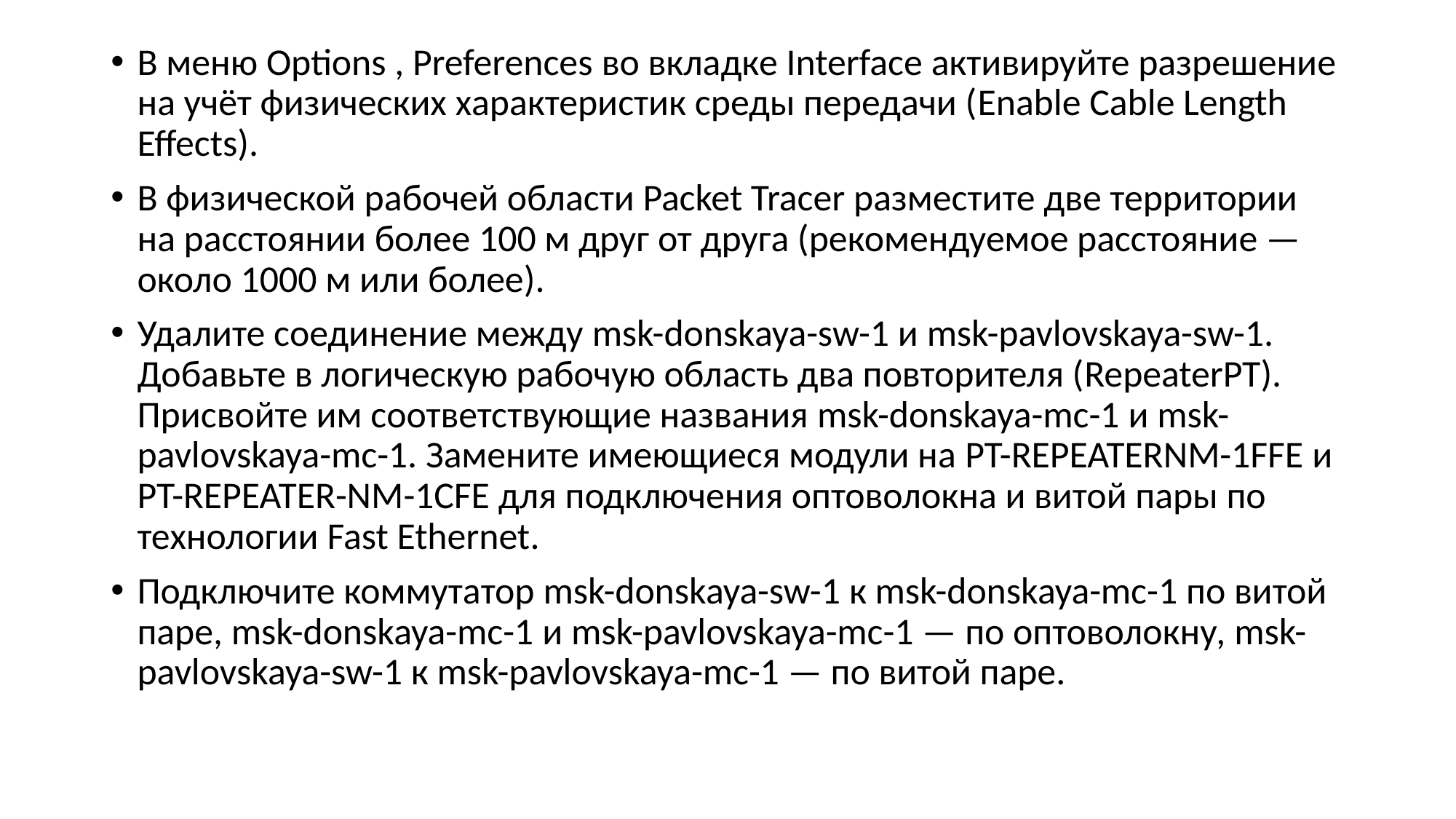

В меню Options , Preferences во вкладке Interface активируйте разрешение на учёт физических характеристик среды передачи (Enable Cable Length Effects).
В физической рабочей области Packet Tracer разместите две территории на расстоянии более 100 м друг от друга (рекомендуемое расстояние — около 1000 м или более).
Удалите соединение между msk-donskaya-sw-1 и msk-pavlovskaya-sw-1. Добавьте в логическую рабочую область два повторителя (RepeaterPT). Присвойте им соответствующие названия msk-donskaya-mc-1 и msk-pavlovskaya-mc-1. Замените имеющиеся модули на PT-REPEATERNM-1FFE и PT-REPEATER-NM-1CFE для подключения оптоволокна и витой пары по технологии Fast Ethernet.
Подключите коммутатор msk-donskaya-sw-1 к msk-donskaya-mc-1 по витой паре, msk-donskaya-mc-1 и msk-pavlovskaya-mc-1 — по оптоволокну, msk-pavlovskaya-sw-1 к msk-pavlovskaya-mc-1 — по витой паре.